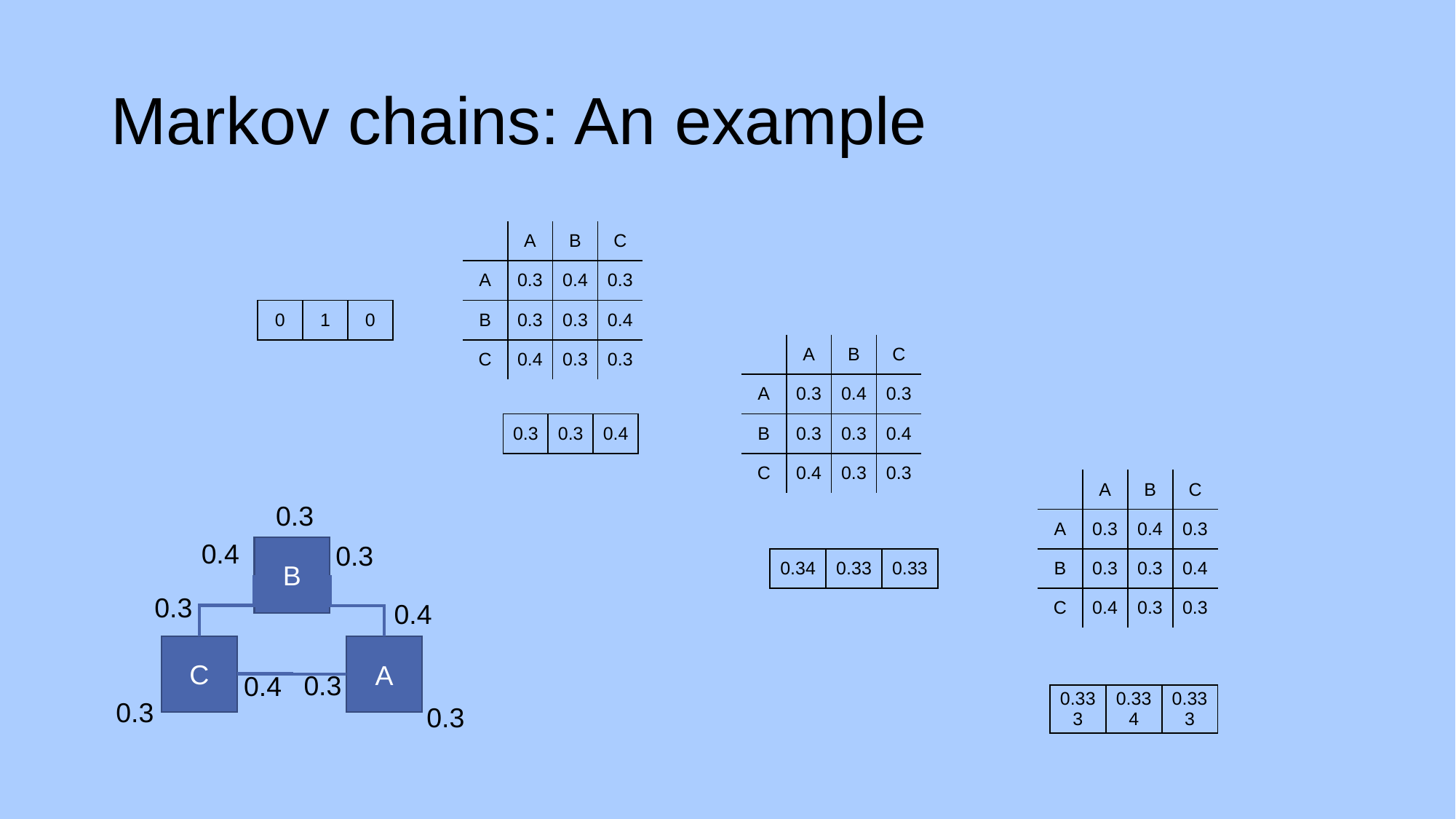

# Markov chains: An example
|  | A | B | C |
| --- | --- | --- | --- |
| A | 0.3 | 0.4 | 0.3 |
| B | 0.3 | 0.3 | 0.4 |
| C | 0.4 | 0.3 | 0.3 |
| 0 | 1 | 0 |
| --- | --- | --- |
|  | A | B | C |
| --- | --- | --- | --- |
| A | 0.3 | 0.4 | 0.3 |
| B | 0.3 | 0.3 | 0.4 |
| C | 0.4 | 0.3 | 0.3 |
| 0.3 | 0.3 | 0.4 |
| --- | --- | --- |
|  | A | B | C |
| --- | --- | --- | --- |
| A | 0.3 | 0.4 | 0.3 |
| B | 0.3 | 0.3 | 0.4 |
| C | 0.4 | 0.3 | 0.3 |
0.3
0.4
0.3
B
C
A
0.3
0.4
0.3
0.4
0.3
0.3
| 0.34 | 0.33 | 0.33 |
| --- | --- | --- |
| 0.333 | 0.334 | 0.333 |
| --- | --- | --- |